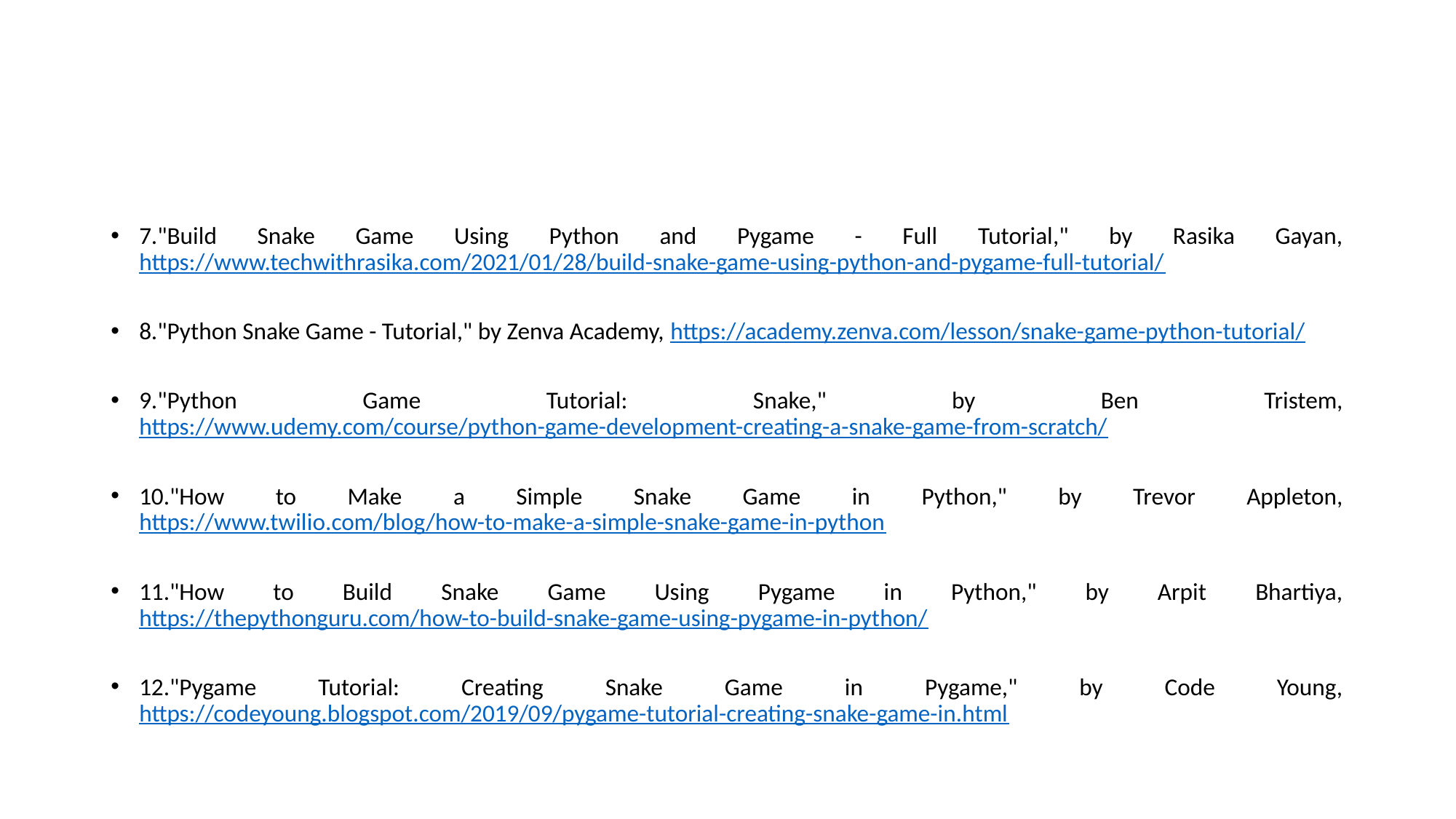

#
7."Build Snake Game Using Python and Pygame - Full Tutorial," by Rasika Gayan, https://www.techwithrasika.com/2021/01/28/build-snake-game-using-python-and-pygame-full-tutorial/

8."Python Snake Game - Tutorial," by Zenva Academy, https://academy.zenva.com/lesson/snake-game-python-tutorial/

9."Python Game Tutorial: Snake," by Ben Tristem, https://www.udemy.com/course/python-game-development-creating-a-snake-game-from-scratch/

10."How to Make a Simple Snake Game in Python," by Trevor Appleton, https://www.twilio.com/blog/how-to-make-a-simple-snake-game-in-python

11."How to Build Snake Game Using Pygame in Python," by Arpit Bhartiya, https://thepythonguru.com/how-to-build-snake-game-using-pygame-in-python/

12."Pygame Tutorial: Creating Snake Game in Pygame," by Code Young, https://codeyoung.blogspot.com/2019/09/pygame-tutorial-creating-snake-game-in.html